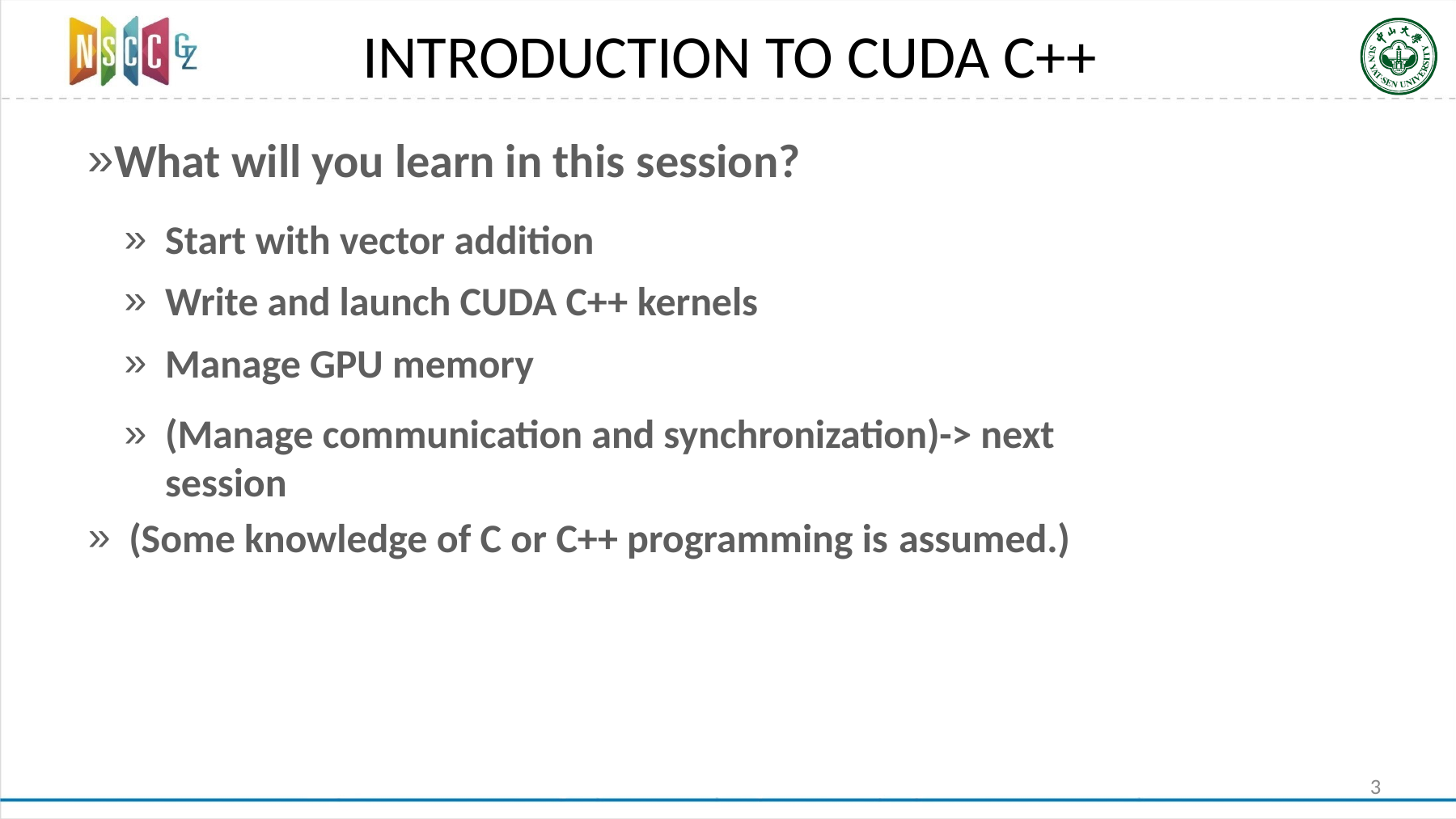

# INTRODUCTION TO CUDA C++
What will you learn in this session?
Start with vector addition
Write and launch CUDA C++ kernels
Manage GPU memory
(Manage communication and synchronization)-> next session
(Some knowledge of C or C++ programming is assumed.)

3